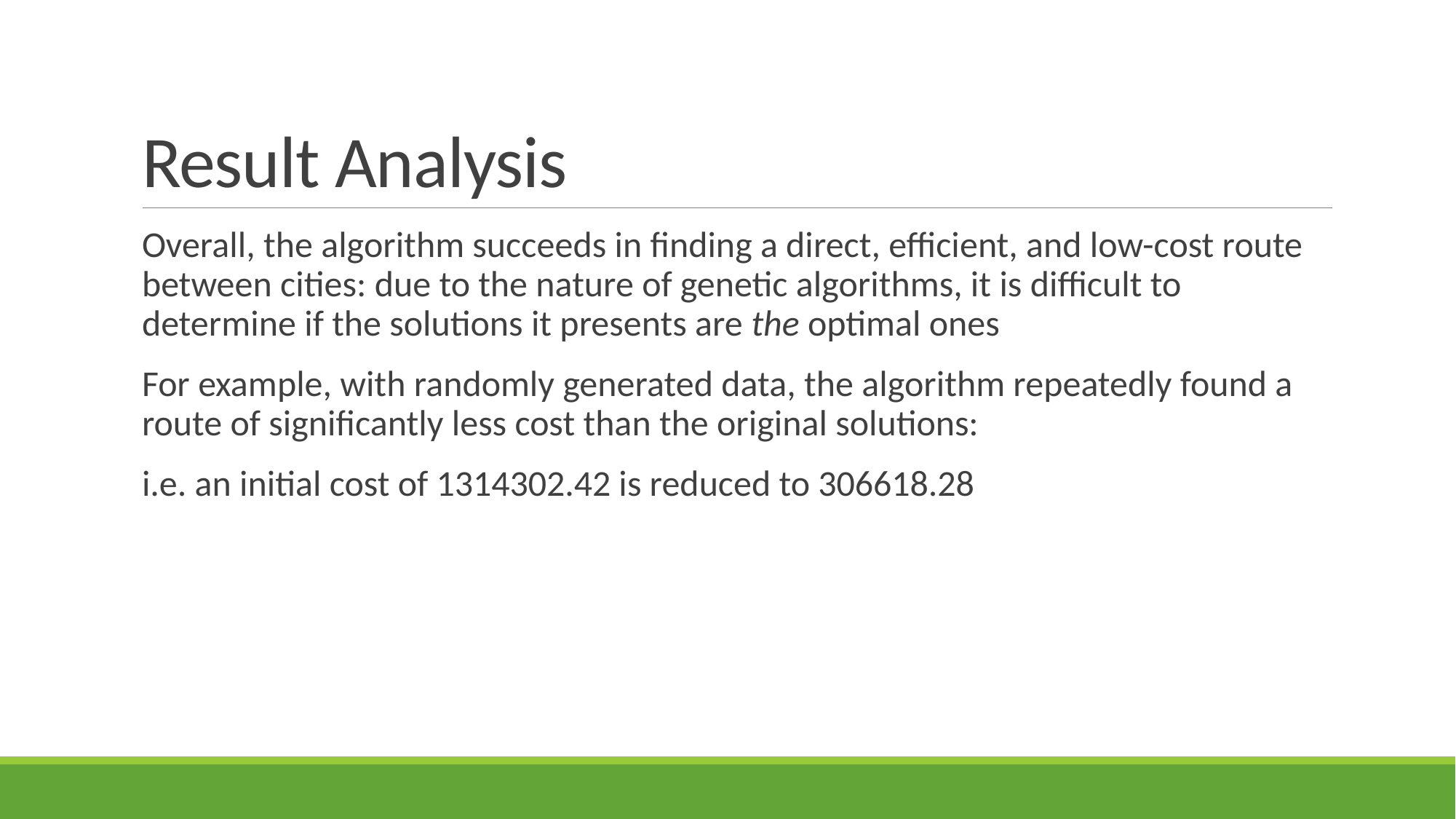

# Result Analysis
Overall, the algorithm succeeds in finding a direct, efficient, and low-cost route between cities: due to the nature of genetic algorithms, it is difficult to determine if the solutions it presents are the optimal ones
For example, with randomly generated data, the algorithm repeatedly found a route of significantly less cost than the original solutions:
i.e. an initial cost of 1314302.42 is reduced to 306618.28